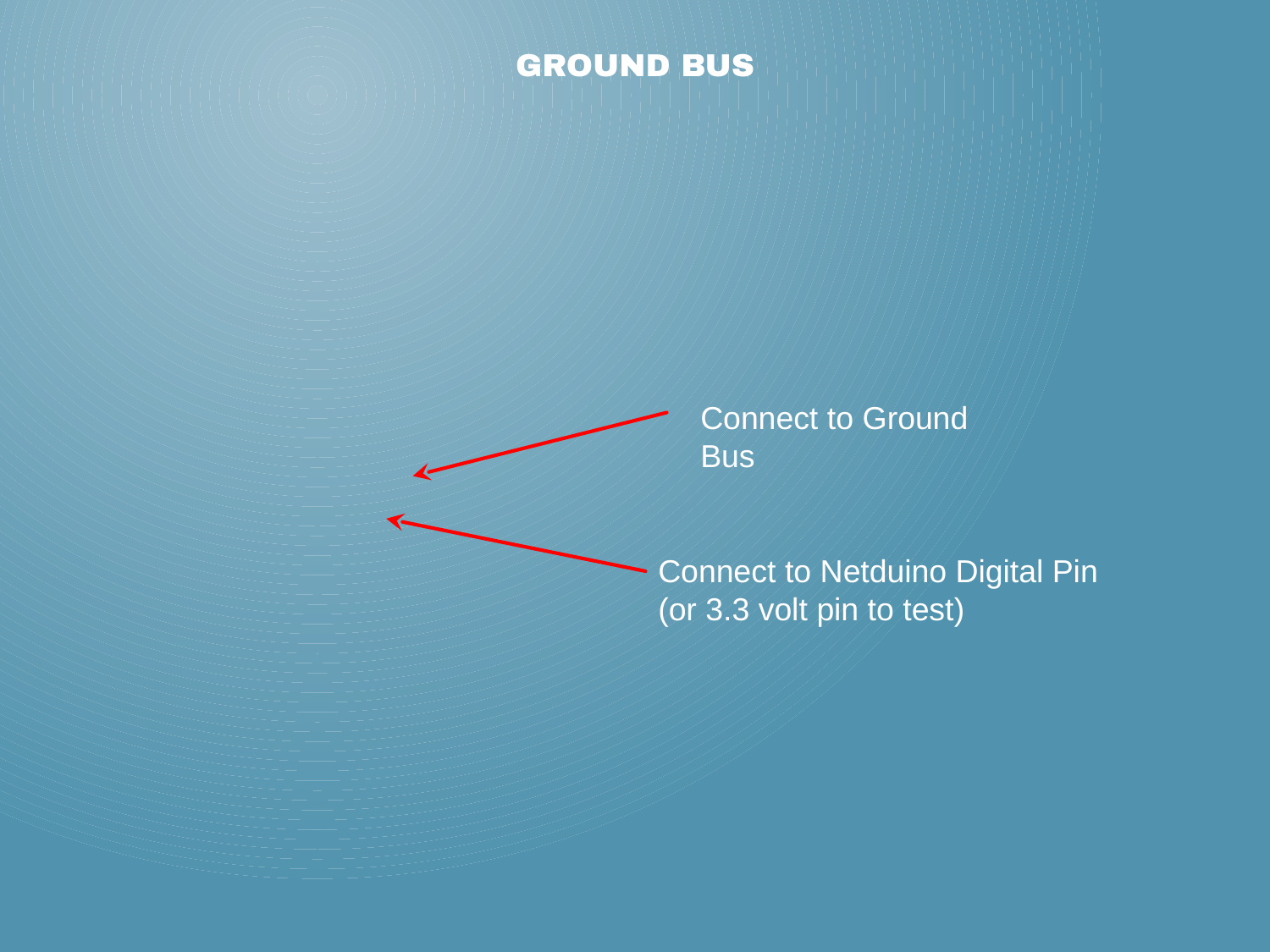

# Ground Bus
Connect to Ground Bus
Connect to Netduino Digital Pin (or 3.3 volt pin to test)